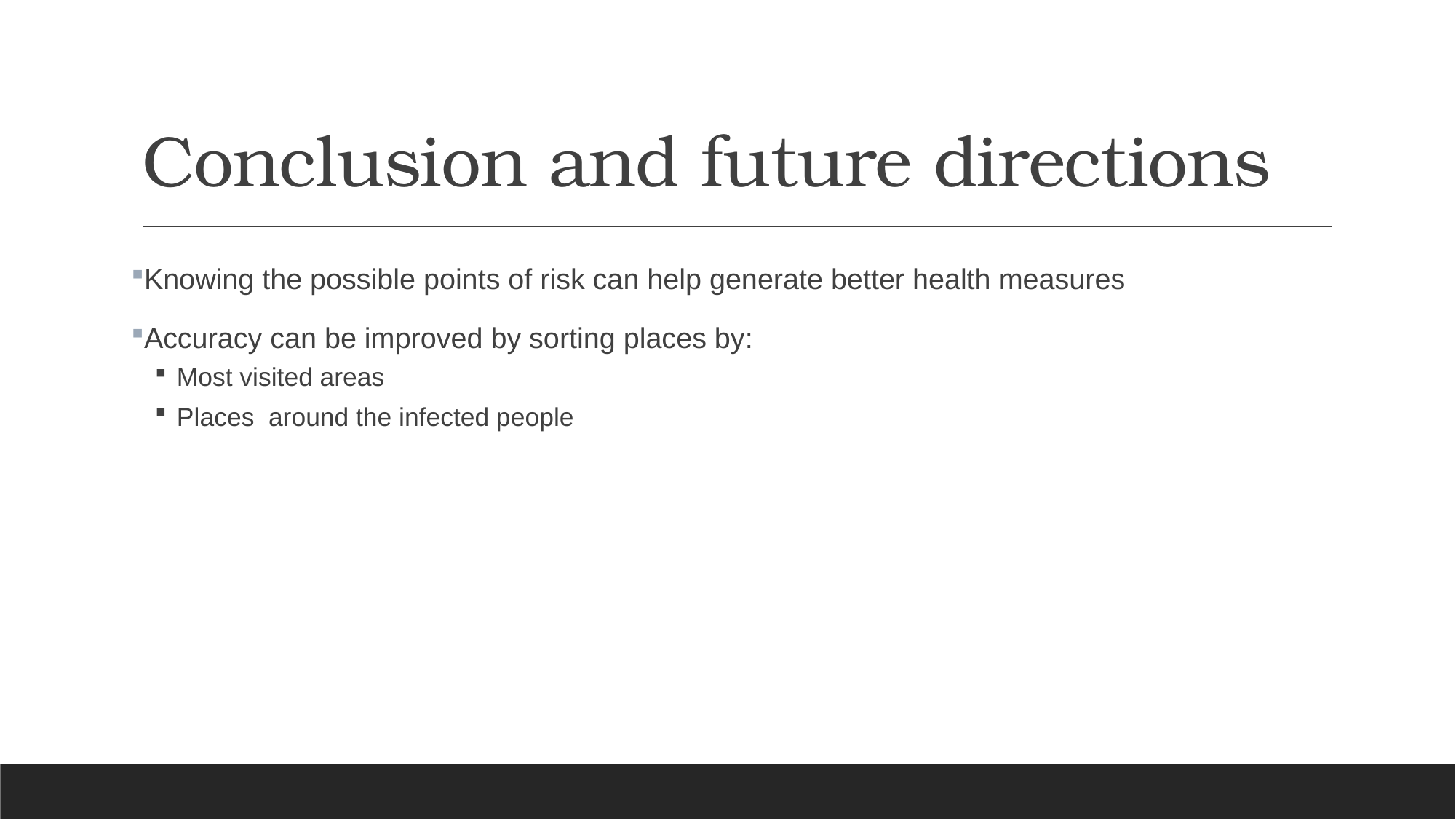

# Conclusion and future directions
Knowing the possible points of risk can help generate better health measures
Accuracy can be improved by sorting places by:
Most visited areas
Places  around the infected people